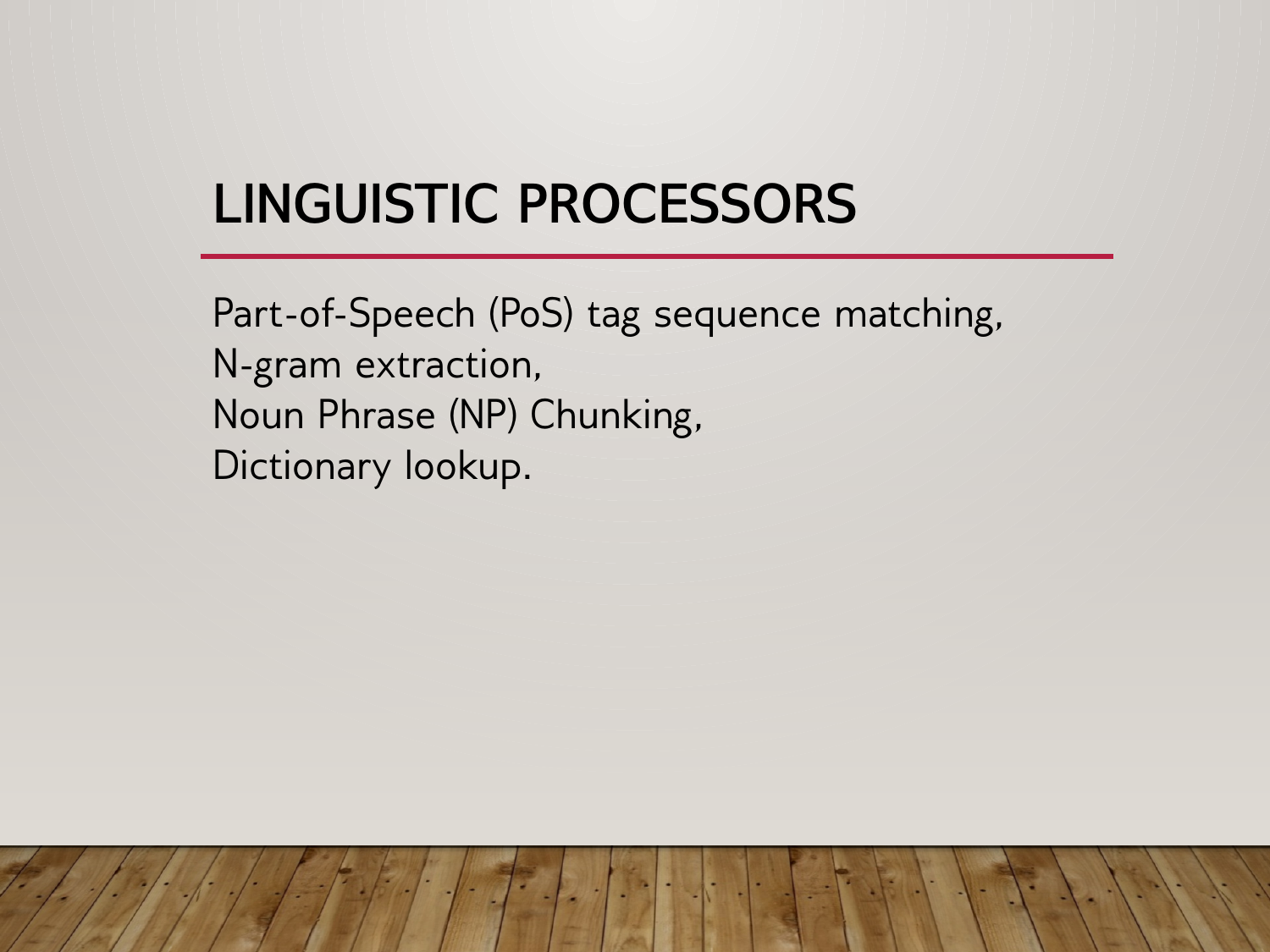

# linguistic processors
Part-of-Speech (PoS) tag sequence matching,
N-gram extraction,
Noun Phrase (NP) Chunking,
Dictionary lookup.